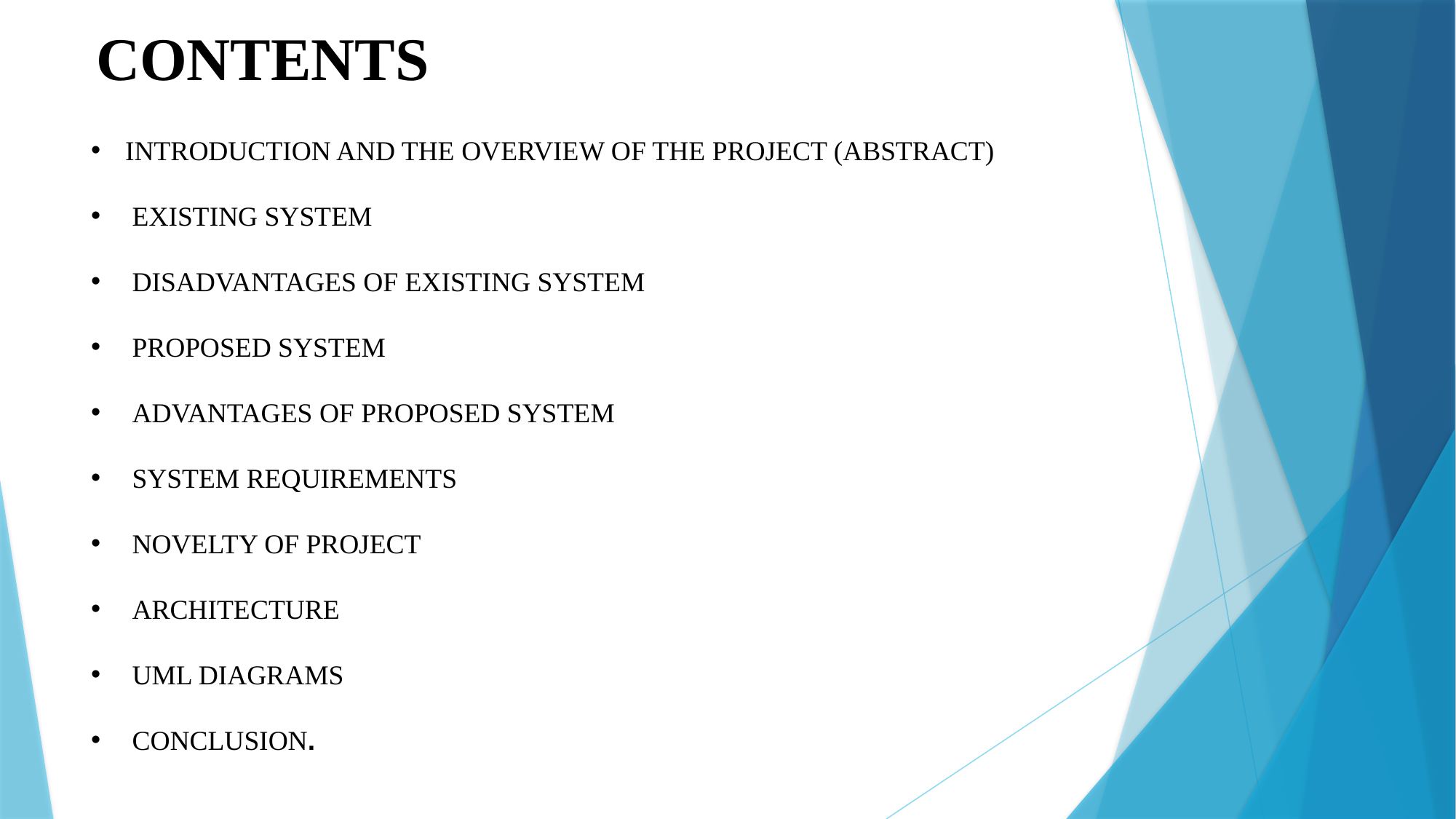

CCONTENTS:
INTRODUCTION AND THE OVERVIEW OF THE PROJECT (ABSTRACT)

 EXISTING SYSTEM

 DISADVANTAGES OF EXISTING SYSTEM

 PROPOSED SYSTEM

 ADVANTAGES OF PROPOSED SYSTEM

 SYSTEM REQUIREMENTS

 NOVELTY OF PROJECT

 ARCHITECTURE

 UML DIAGRAMS

 CONCLUSION.